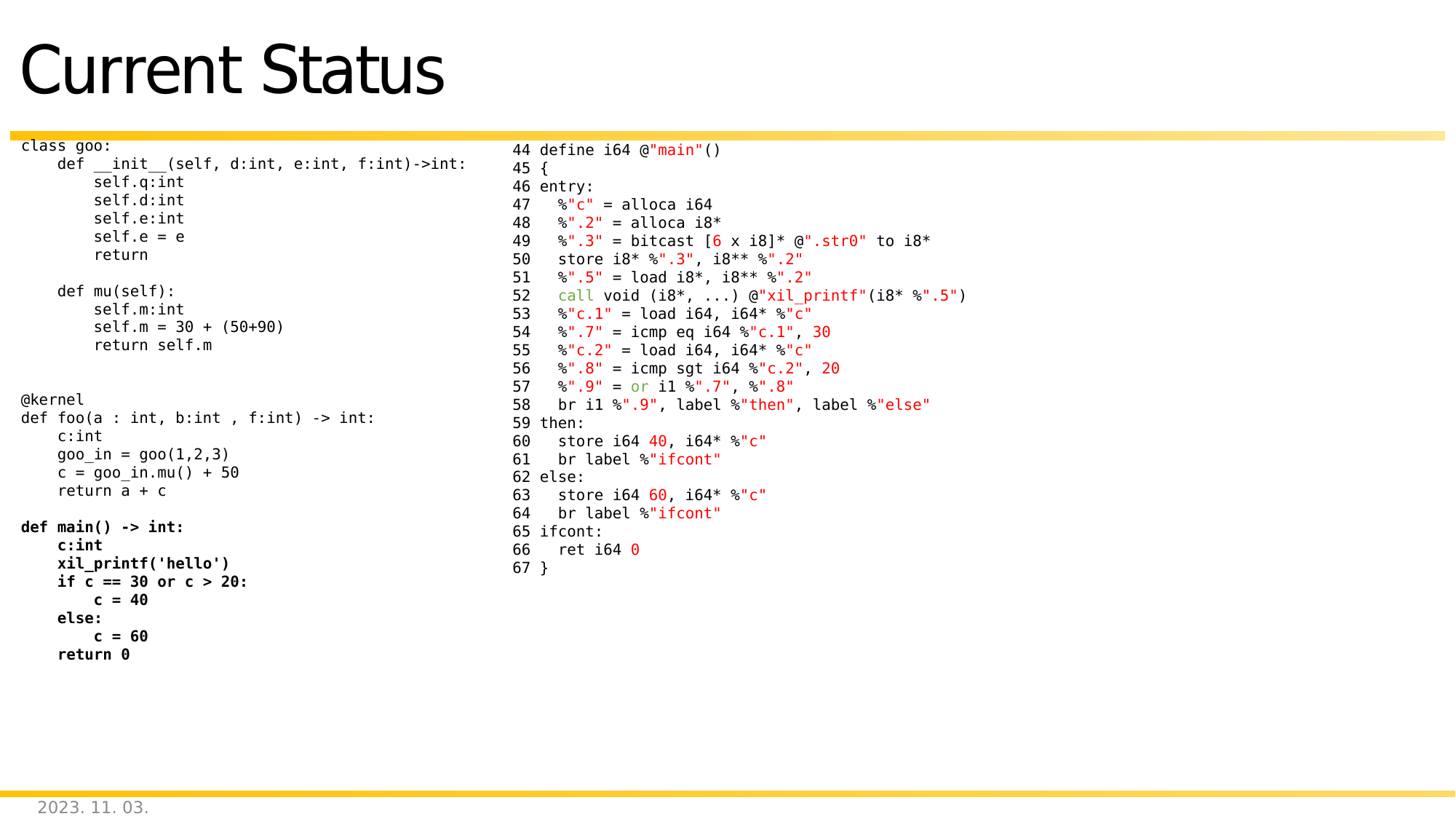

# Current Status
class goo:
    def __init__(self, d:int, e:int, f:int)->int:
        self.q:int
        self.d:int
        self.e:int
        self.e = e
        return

    def mu(self):
        self.m:int
        self.m = 30 + (50+90)
        return self.m

@kernel
def foo(a : int, b:int , f:int) -> int:
    c:int
    goo_in = goo(1,2,3)
    c = goo_in.mu() + 50
    return a + c

def main() -> int:
    c:int
    xil_printf('hello')
    if c == 30 or c > 20:
        c = 40
    else:
        c = 60
    return 0
 44 define i64 @"main"()
 45 {
 46 entry:
 47   %"c" = alloca i64
 48   %".2" = alloca i8*
 49   %".3" = bitcast [6 x i8]* @".str0" to i8*
 50   store i8* %".3", i8** %".2"
 51   %".5" = load i8*, i8** %".2"
 52   call void (i8*, ...) @"xil_printf"(i8* %".5")
 53   %"c.1" = load i64, i64* %"c"
 54   %".7" = icmp eq i64 %"c.1", 30
 55   %"c.2" = load i64, i64* %"c"
 56   %".8" = icmp sgt i64 %"c.2", 20
 57   %".9" = or i1 %".7", %".8"
 58   br i1 %".9", label %"then", label %"else"
 59 then:
 60   store i64 40, i64* %"c"
 61   br label %"ifcont"
 62 else:
 63   store i64 60, i64* %"c"
 64   br label %"ifcont"
 65 ifcont:
 66   ret i64 0
 67 }
2023. 11. 03.